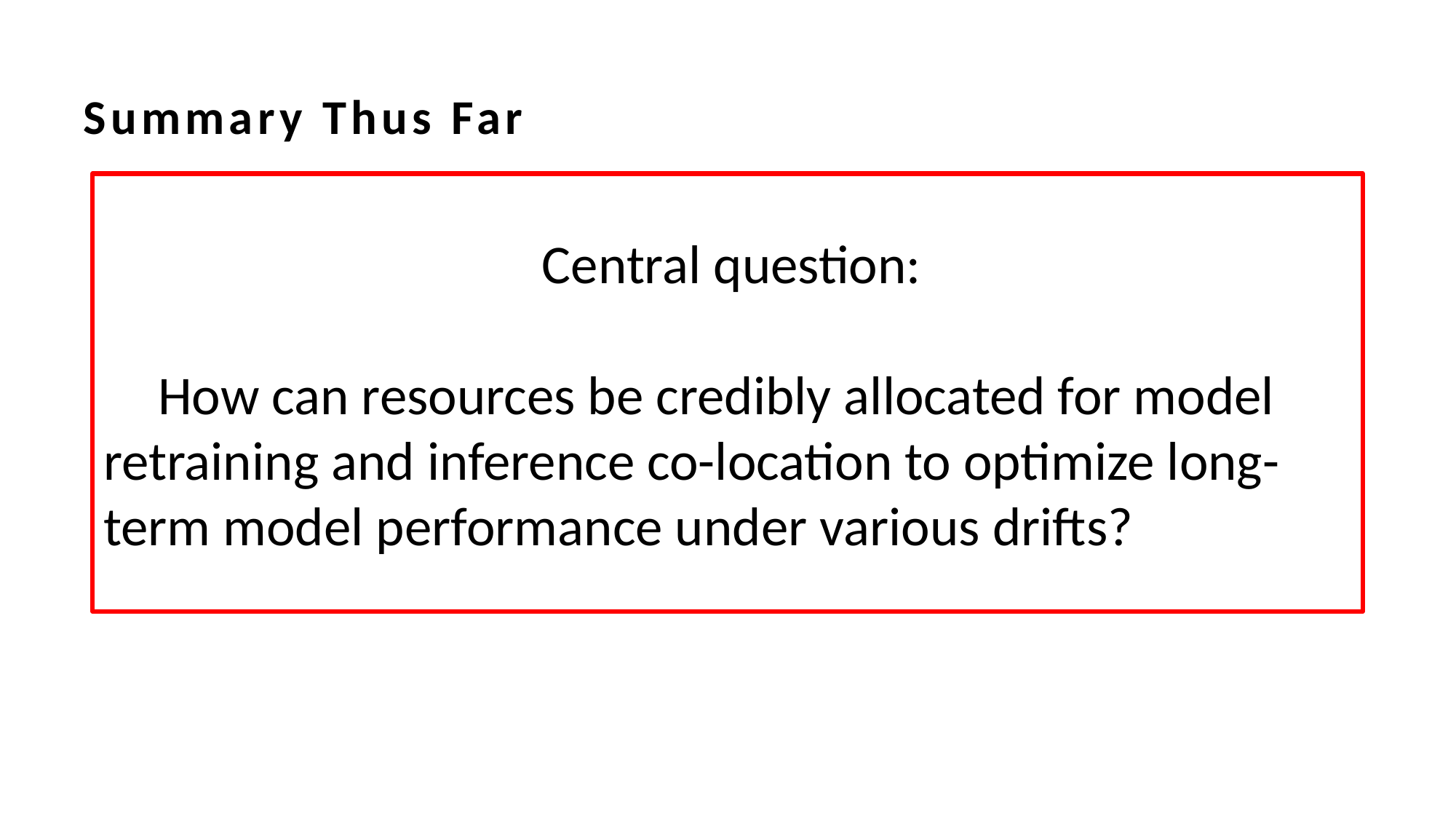

# Summary Thus Far
         Central question:

How can resources be credibly allocated for model retraining and inference co-location to optimize long-term model performance under various drifts?
 AI models are increasingly pushed to the edge to serve users.

The model's accuracy suffers from various drifts.

Model retraining can handle drifts.

Competitive relationship between model retraining and inference.

8